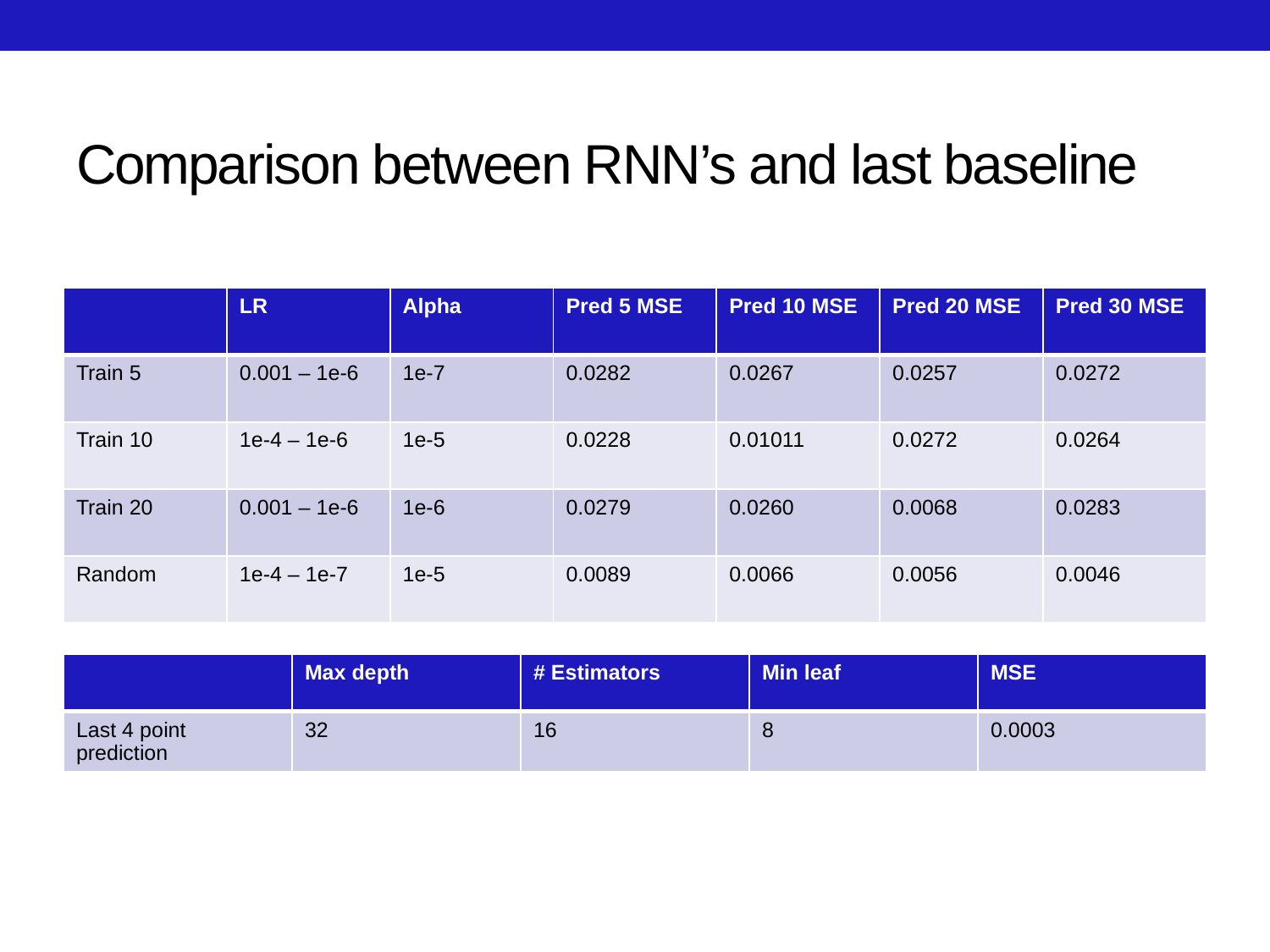

# Comparison between RNN’s and last baseline
|  | LR | Alpha | Pred 5 MSE | Pred 10 MSE | Pred 20 MSE | Pred 30 MSE |
| --- | --- | --- | --- | --- | --- | --- |
| Train 5 | 0.001 – 1e-6 | 1e-7 | 0.0282 | 0.0267 | 0.0257 | 0.0272 |
| Train 10 | 1e-4 – 1e-6 | 1e-5 | 0.0228 | 0.01011 | 0.0272 | 0.0264 |
| Train 20 | 0.001 – 1e-6 | 1e-6 | 0.0279 | 0.0260 | 0.0068 | 0.0283 |
| Random | 1e-4 – 1e-7 | 1e-5 | 0.0089 | 0.0066 | 0.0056 | 0.0046 |
|  | Max depth | # Estimators | Min leaf | MSE |
| --- | --- | --- | --- | --- |
| Last 4 point prediction | 32 | 16 | 8 | 0.0003 |